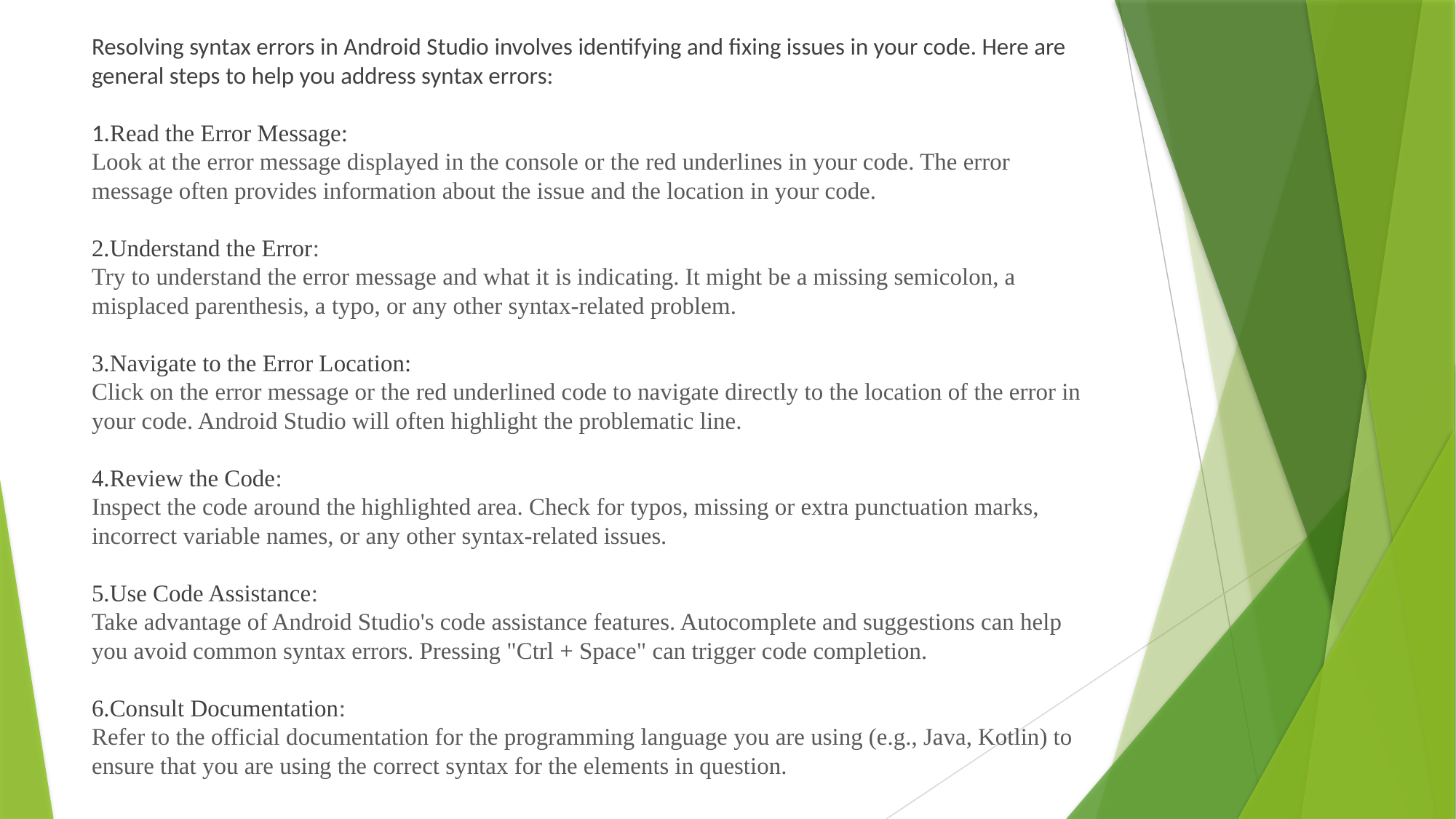

# Resolving syntax errors in Android Studio involves identifying and fixing issues in your code. Here are general steps to help you address syntax errors: 1.Read the Error Message: Look at the error message displayed in the console or the red underlines in your code. The error message often provides information about the issue and the location in your code. 2.Understand the Error: Try to understand the error message and what it is indicating. It might be a missing semicolon, a misplaced parenthesis, a typo, or any other syntax-related problem. 3.Navigate to the Error Location: Click on the error message or the red underlined code to navigate directly to the location of the error in your code. Android Studio will often highlight the problematic line. 4.Review the Code: Inspect the code around the highlighted area. Check for typos, missing or extra punctuation marks, incorrect variable names, or any other syntax-related issues. 5.Use Code Assistance: Take advantage of Android Studio's code assistance features. Autocomplete and suggestions can help you avoid common syntax errors. Pressing "Ctrl + Space" can trigger code completion. 6.Consult Documentation: Refer to the official documentation for the programming language you are using (e.g., Java, Kotlin) to ensure that you are using the correct syntax for the elements in question.